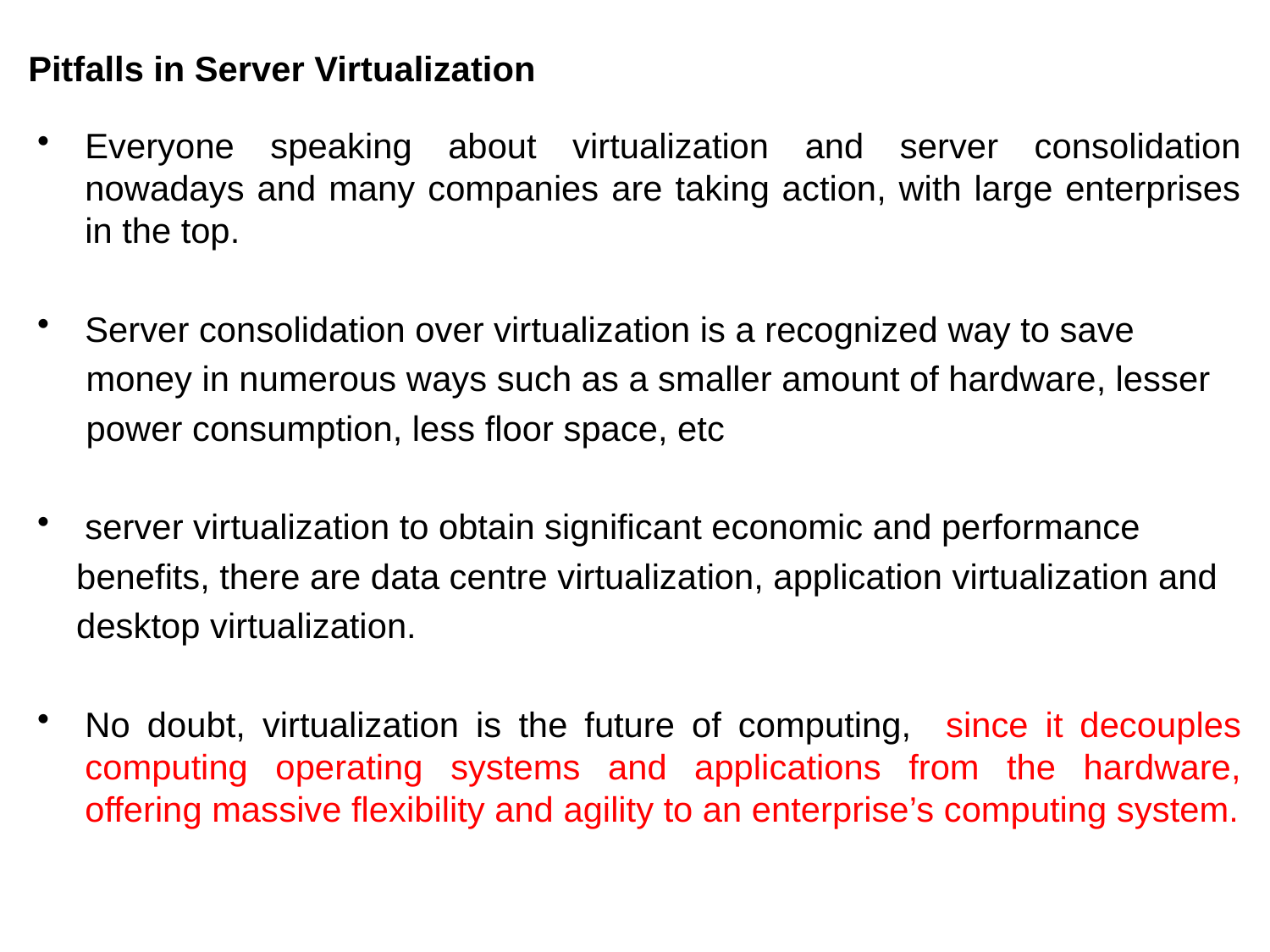

# Pitfalls in Server Virtualization
Everyone speaking about virtualization and server consolidation nowadays and many companies are taking action, with large enterprises in the top.

Server consolidation over virtualization is a recognized way to save
     money in numerous ways such as a smaller amount of hardware, lesser
     power consumption, less floor space, etc

server virtualization to obtain significant economic and performance
    benefits, there are data centre virtualization, application virtualization and
    desktop virtualization.

No doubt, virtualization is the future of computing,  since it decouples computing operating systems and applications from the hardware, offering massive flexibility and agility to an enterprise’s computing system.